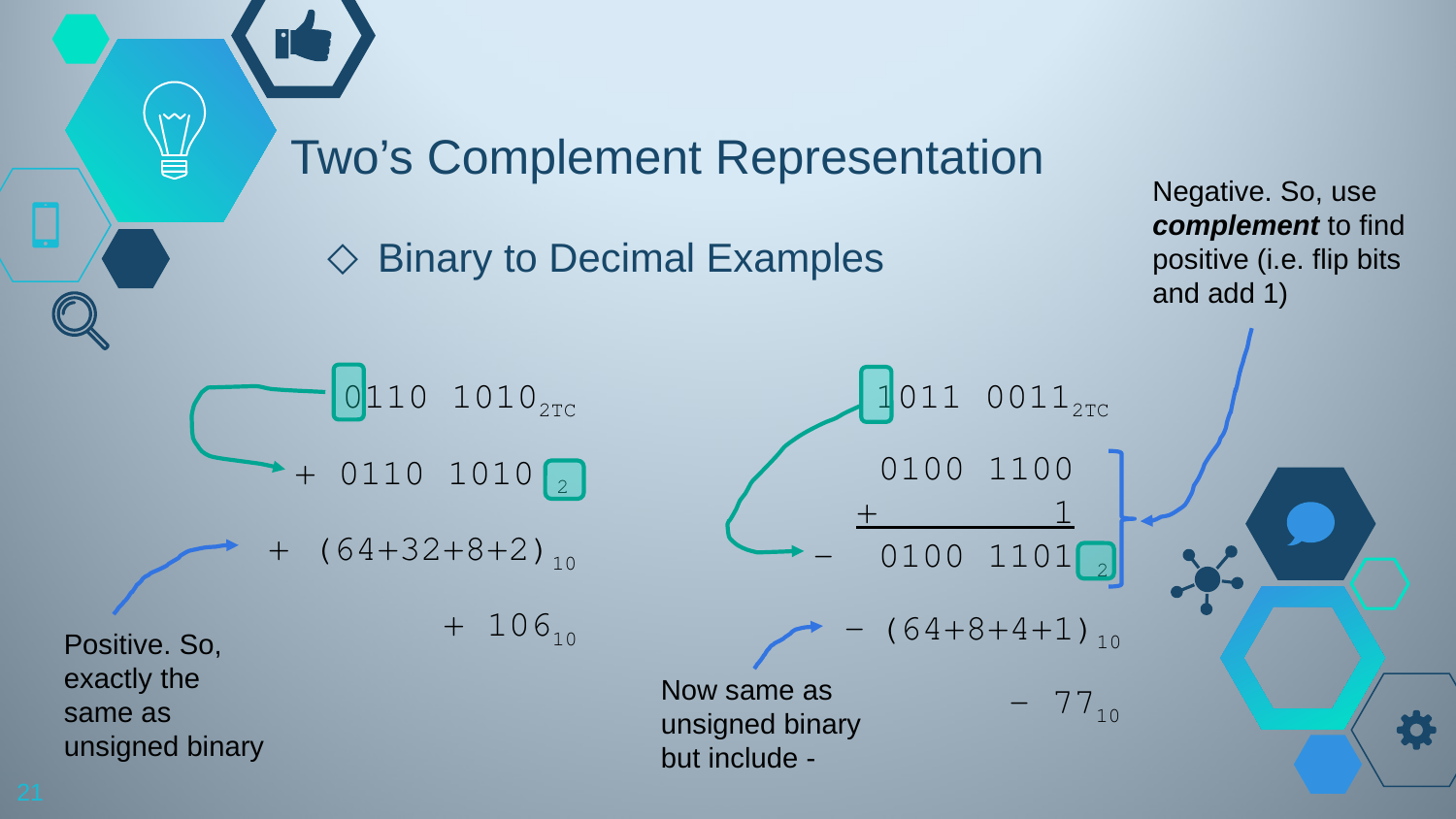

# Two’s Complement Representation
Negative. So, use
complement to find
positive (i.e. flip bits
and add 1)

Binary to Decimal Examples

1011 00112TC
0110 10102TC

   0100 1100
  +        1
-  0100 1101 2
+ 0110 1010 2

+ (64+32+8+2)10

Positive. So, exactly the same as unsigned binary
+ 10610
- (64+8+4+1)10

Now same as unsigned binary but include -
- 7710
21